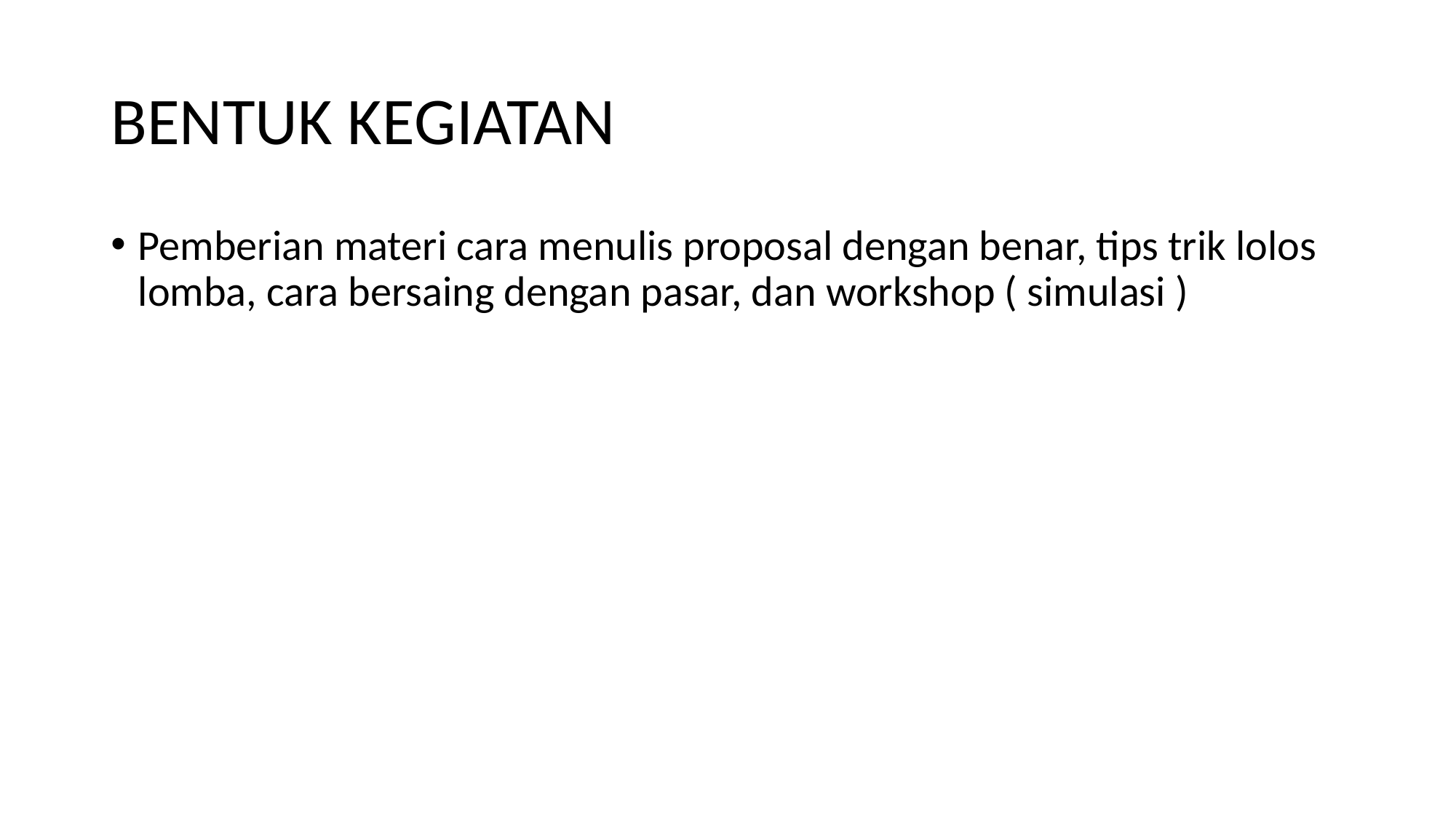

# BENTUK KEGIATAN
Pemberian materi cara menulis proposal dengan benar, tips trik lolos lomba, cara bersaing dengan pasar, dan workshop ( simulasi )